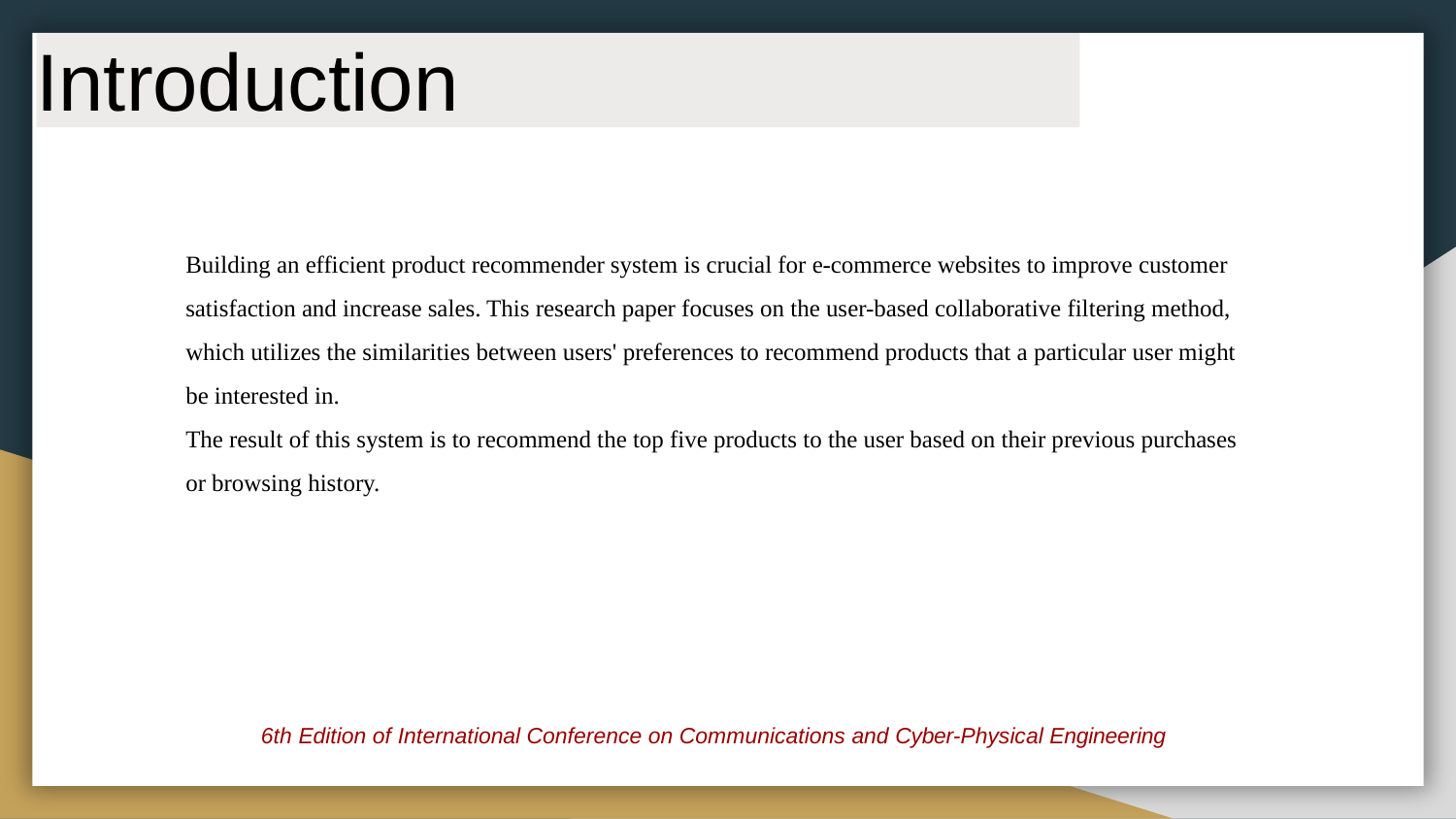

Introduction
Building an efficient product recommender system is crucial for e-commerce websites to improve customer satisfaction and increase sales. This research paper focuses on the user-based collaborative filtering method, which utilizes the similarities between users' preferences to recommend products that a particular user might be interested in.
The result of this system is to recommend the top five products to the user based on their previous purchases or browsing history.
6th Edition of International Conference on Communications and Cyber-Physical Engineering